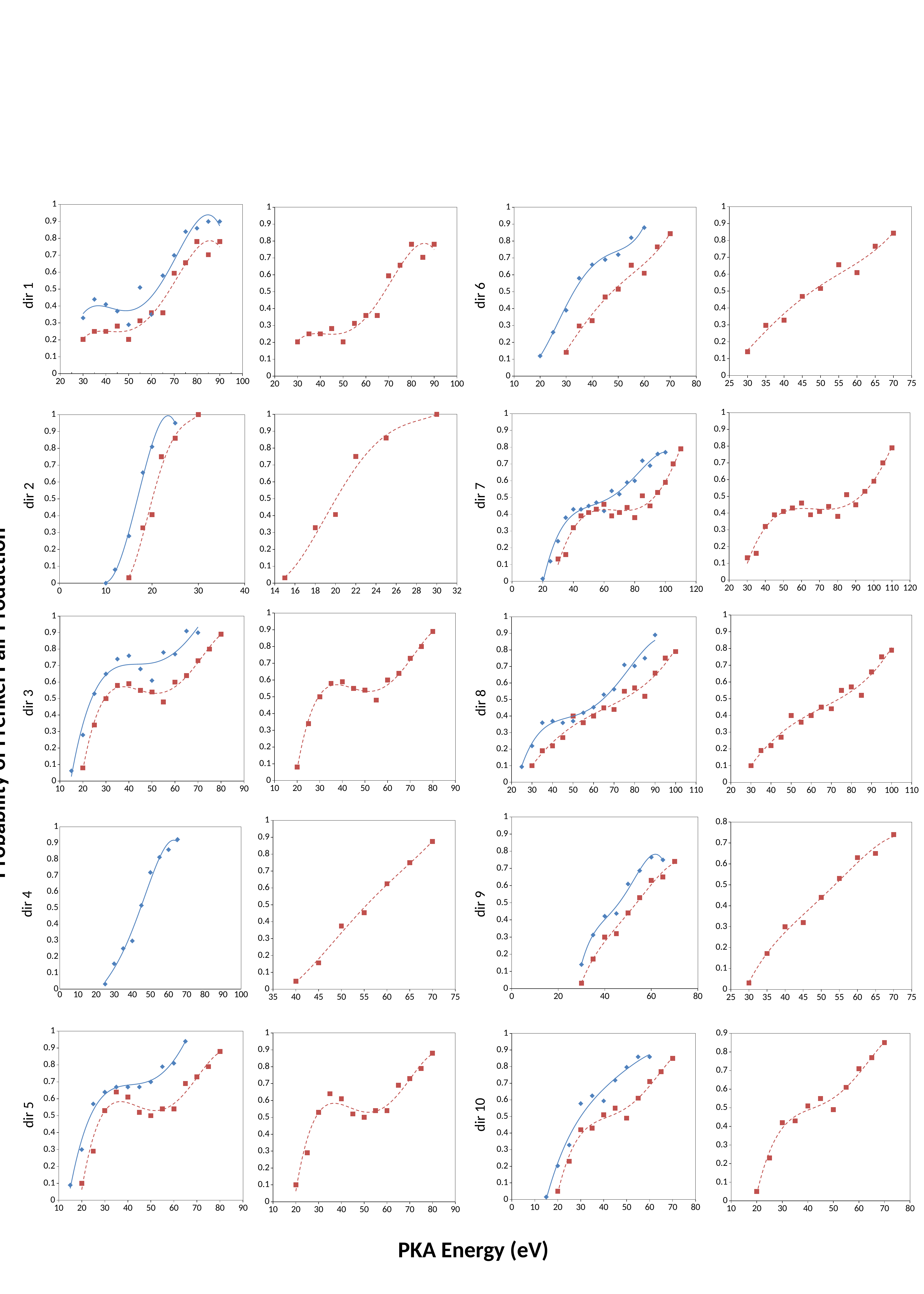

### Chart

| Category |  |  |
|---|---|---|

### Chart

| Category |  |  |  |
|---|---|---|---|

### Chart

| Category |  |  |
|---|---|---|

### Chart

| Category |  |  |
|---|---|---|
dir 1
dir 6

### Chart

| Category |  |  |
|---|---|---|

### Chart

| Category |  |  |
|---|---|---|

### Chart

| Category |  |  |
|---|---|---|

### Chart

| Category |  |  |
|---|---|---|
dir 2
dir 7

### Chart

| Category |  |  |
|---|---|---|

### Chart

| Category |  |  |
|---|---|---|

### Chart

| Category |  |  |
|---|---|---|

### Chart

| Category |  |  |
|---|---|---|
Probability of Frenkel Pair Production
dir 3
dir 8

### Chart

| Category |  |  |
|---|---|---|

### Chart

| Category |  |  |
|---|---|---|

### Chart

| Category |  |  |
|---|---|---|

### Chart

| Category |  |  |
|---|---|---|
dir 4
dir 9

### Chart

| Category |  |  |
|---|---|---|

### Chart

| Category |  |  |
|---|---|---|

### Chart

| Category |  |  |
|---|---|---|

### Chart

| Category |  |  |
|---|---|---|
dir 5
dir 10
PKA Energy (eV)